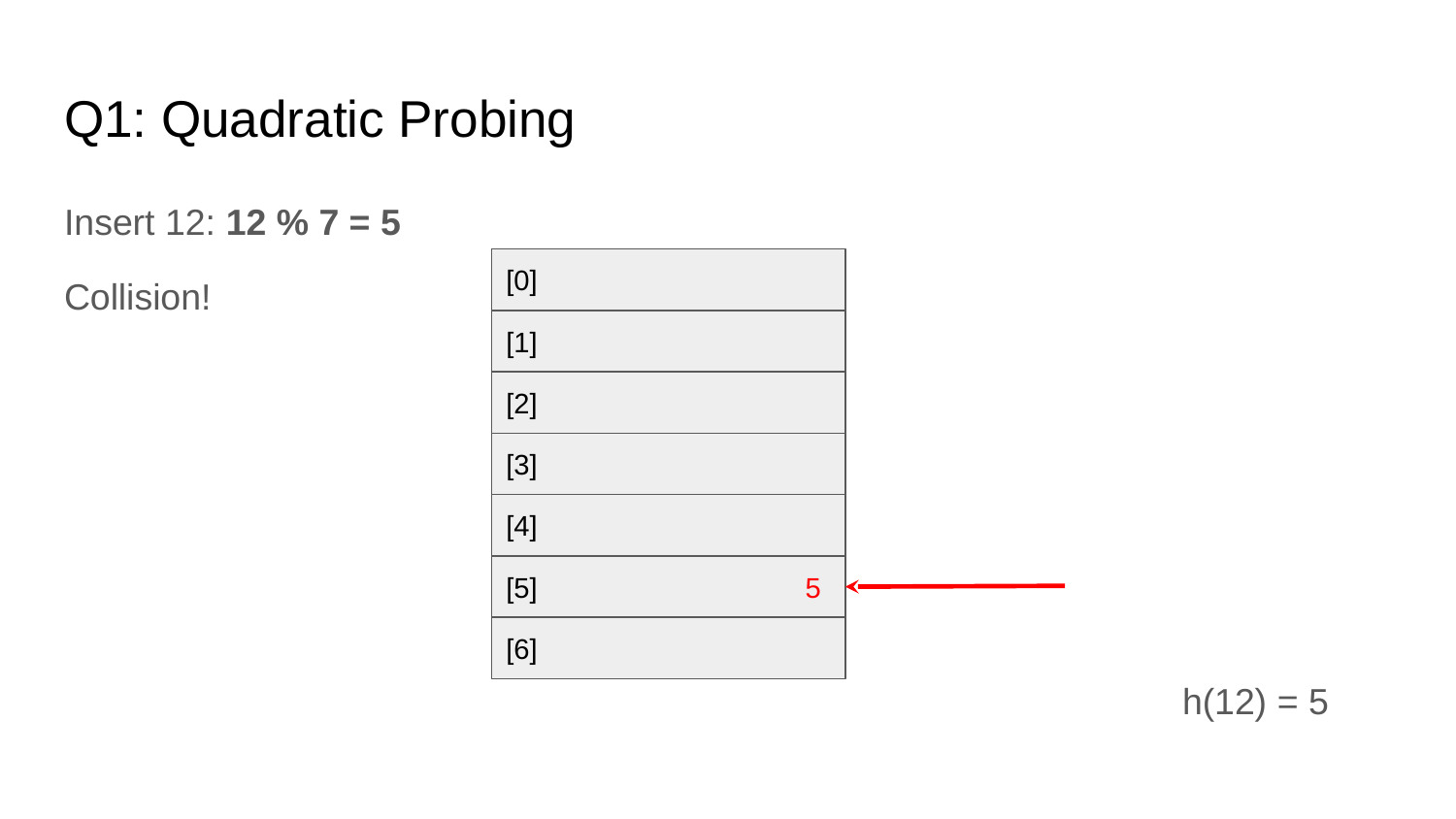

# Q1: Quadratic Probing
Insert 12: 12 % 7 = 5
Collision!
[0]
[1]
[2]
[3]
[4]
[5]		 5
[6]
h(12) = 5